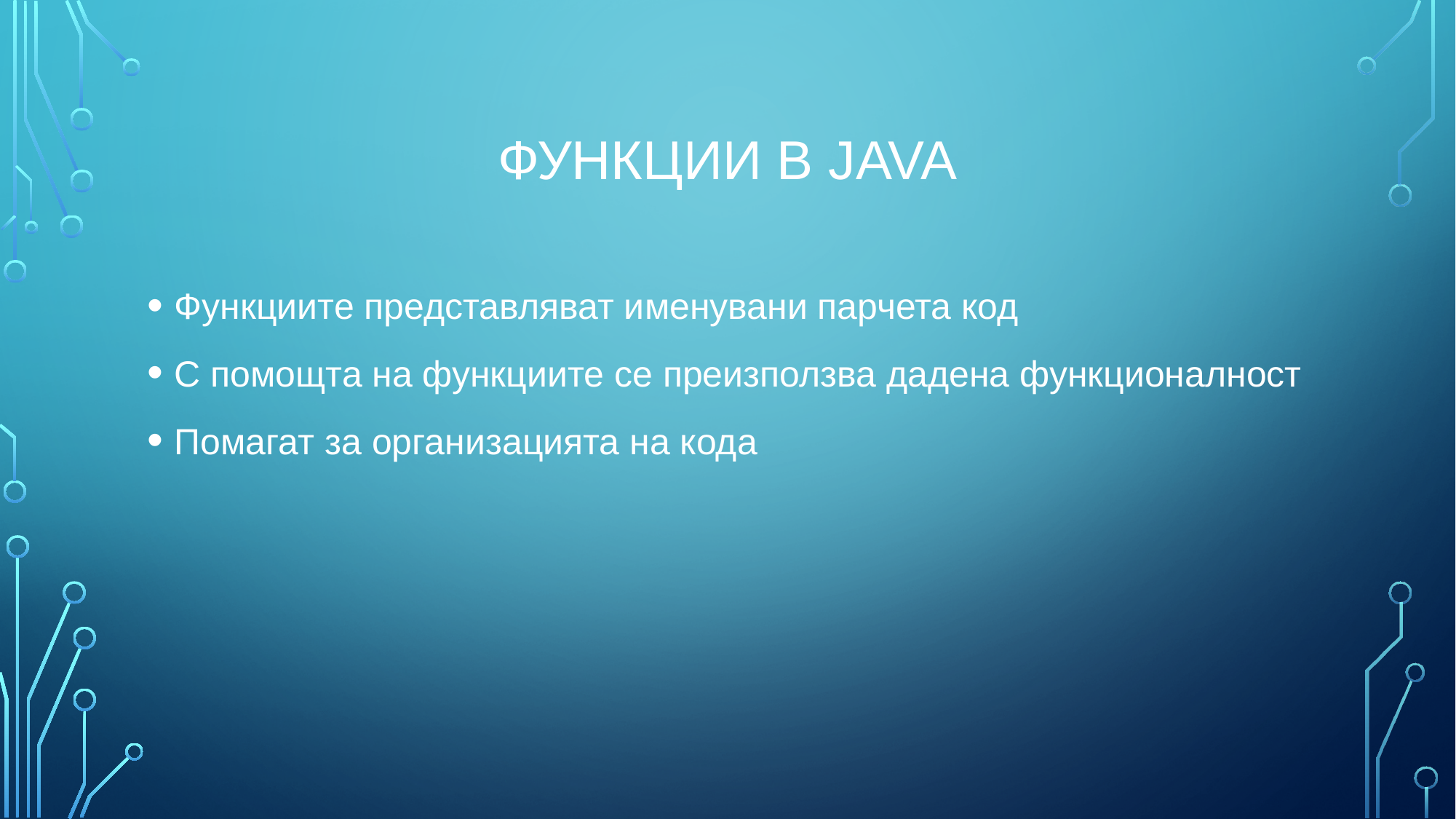

# Функции в JAVA
Функциите представляват именувани парчета код
С помощта на функциите се преизползва дадена функционалност
Помагат за организацията на кода